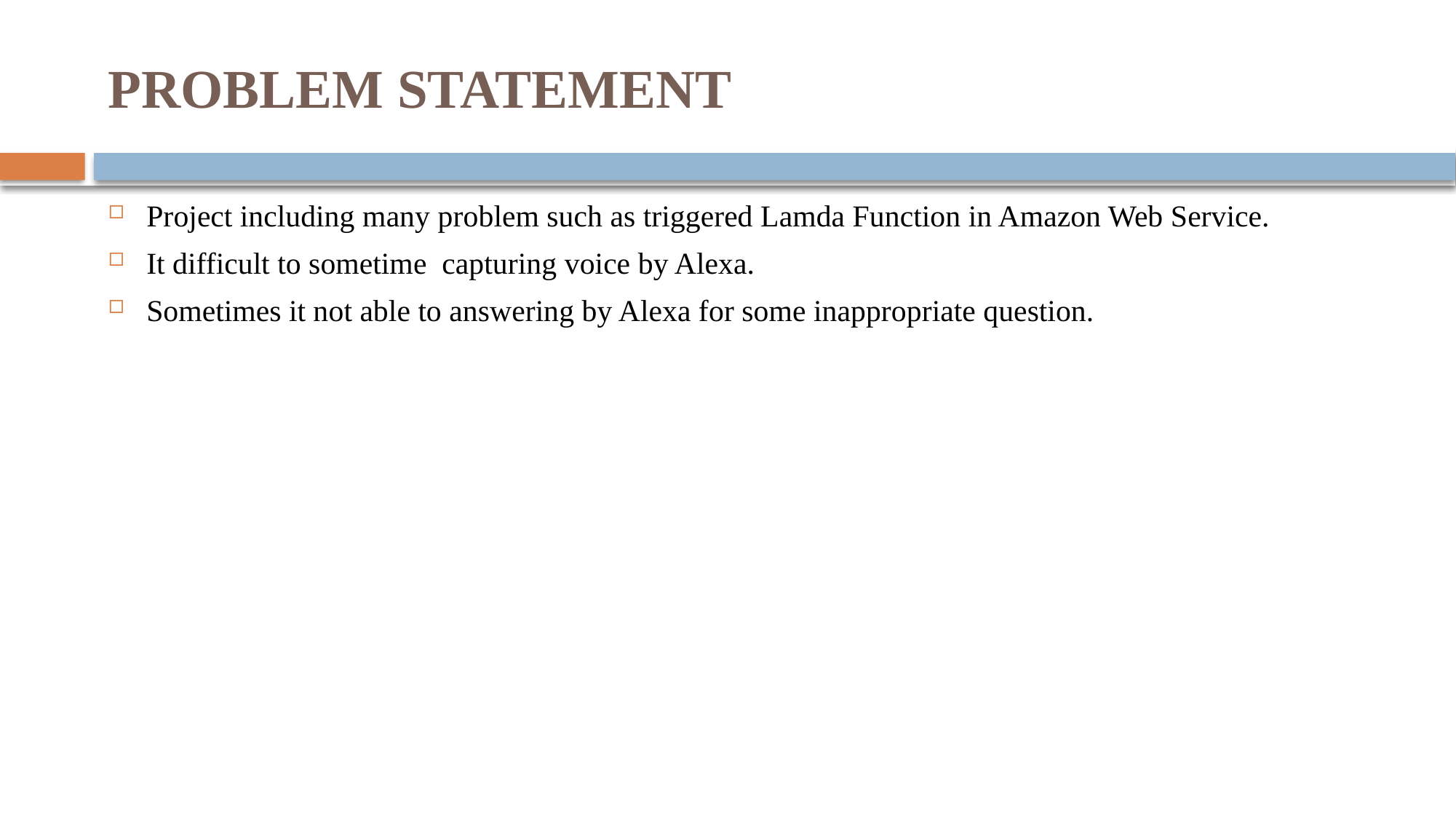

# PROBLEM STATEMENT
Project including many problem such as triggered Lamda Function in Amazon Web Service.
It difficult to sometime  capturing voice by Alexa.
Sometimes it not able to answering by Alexa for some inappropriate question.